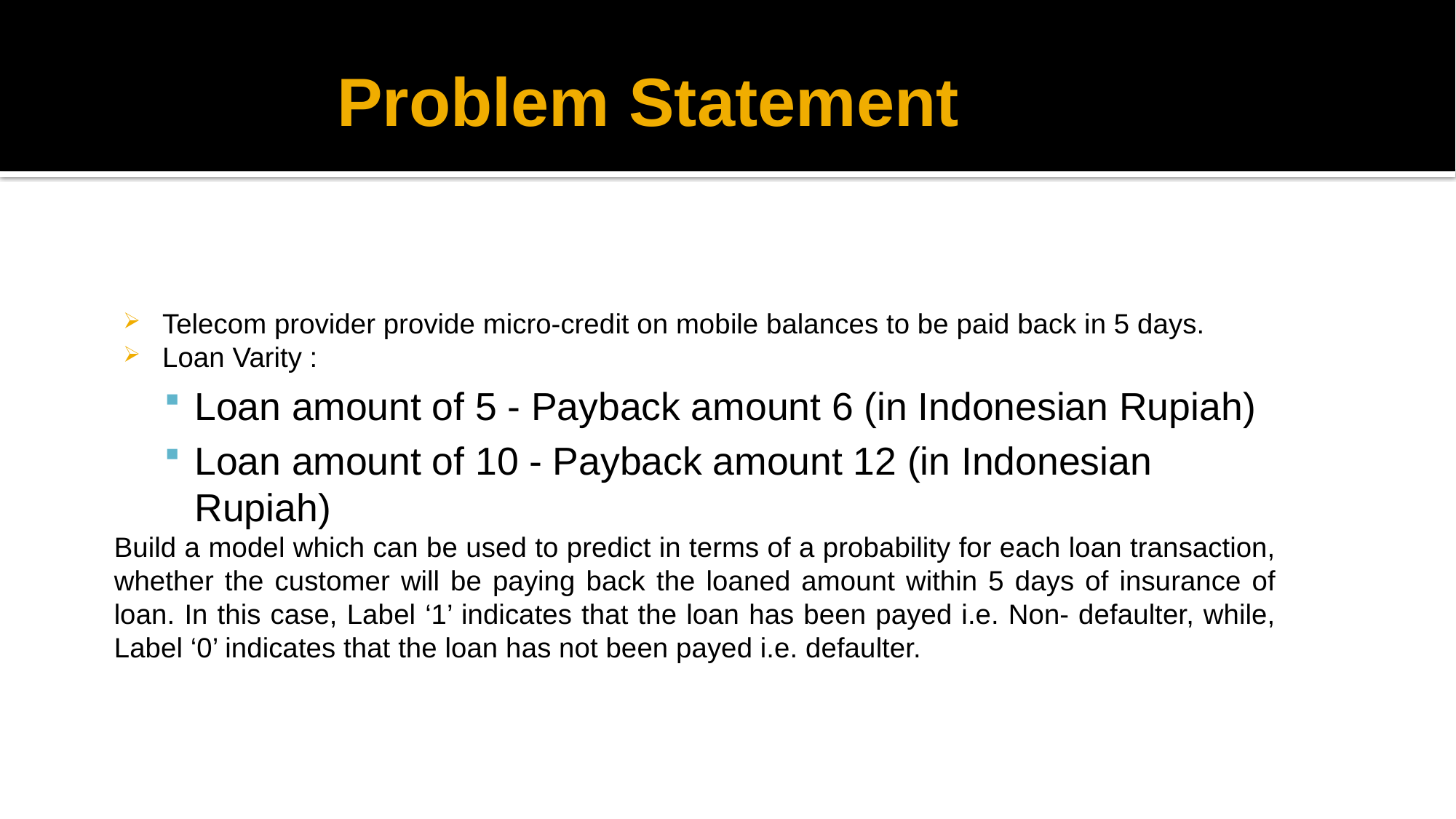

# Problem Statement
Telecom provider provide micro-credit on mobile balances to be paid back in 5 days.
Loan Varity :
Loan amount of 5 - Payback amount 6 (in Indonesian Rupiah)
Loan amount of 10 - Payback amount 12 (in Indonesian Rupiah)
Build a model which can be used to predict in terms of a probability for each loan transaction, whether the customer will be paying back the loaned amount within 5 days of insurance of loan. In this case, Label ‘1’ indicates that the loan has been payed i.e. Non- defaulter, while, Label ‘0’ indicates that the loan has not been payed i.e. defaulter.